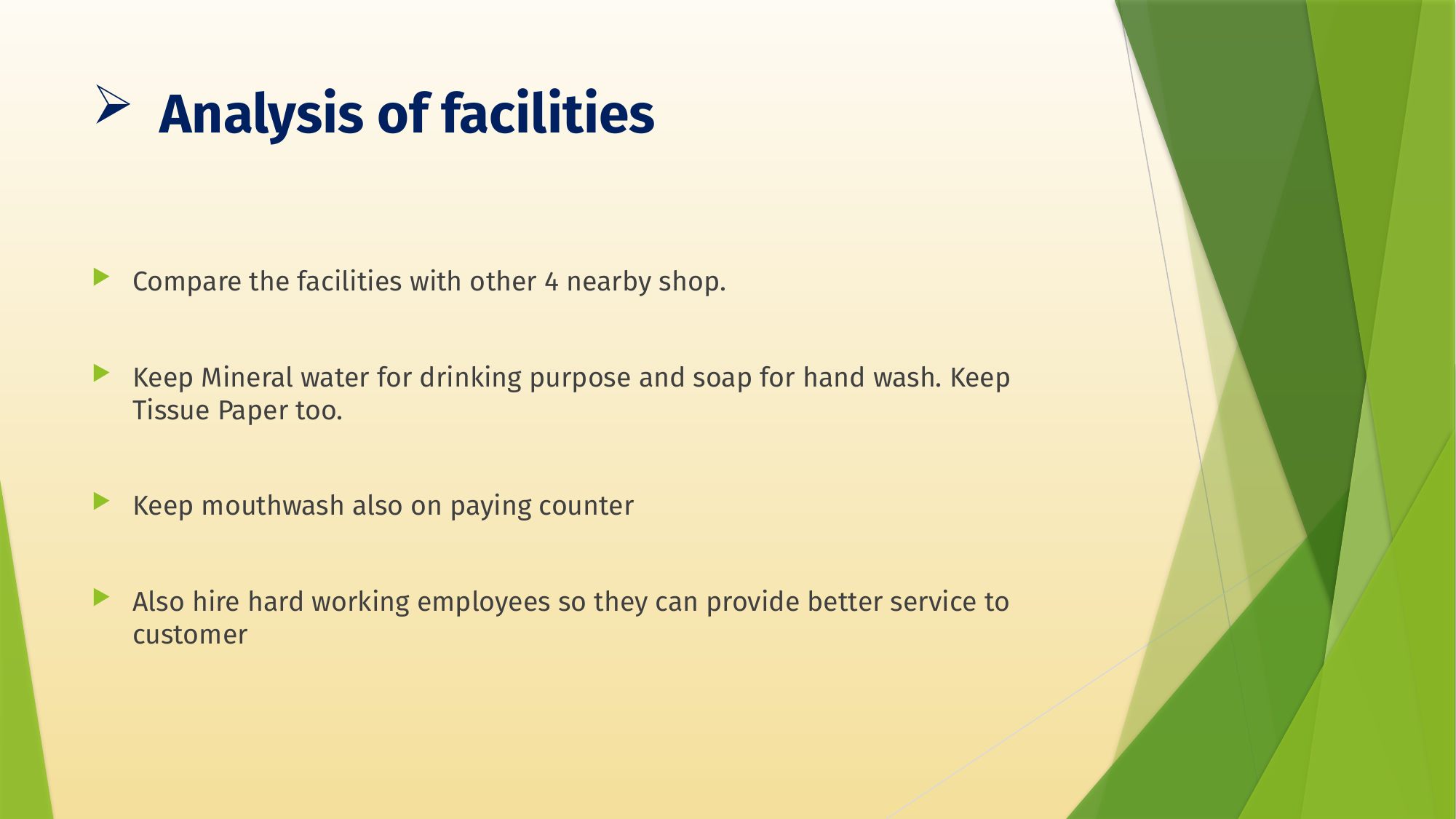

# Analysis of facilities
Compare the facilities with other 4 nearby shop.

Keep Mineral water for drinking purpose and soap for hand wash. Keep Tissue Paper too.

Keep mouthwash also on paying counter

Also hire hard working employees so they can provide better service to customer